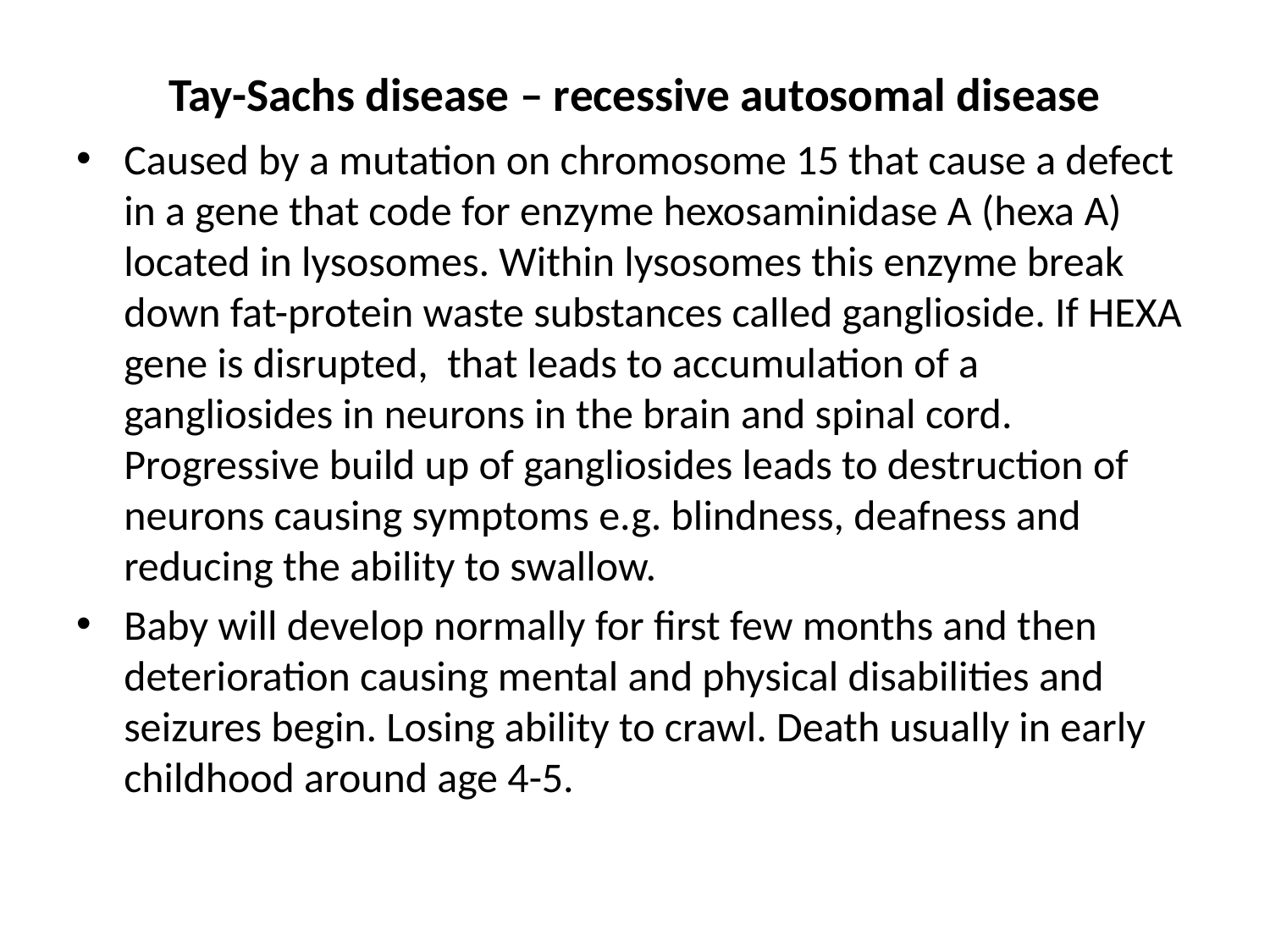

# Tay-Sachs disease – recessive autosomal disease
Caused by a mutation on chromosome 15 that cause a defect in a gene that code for enzyme hexosaminidase A (hexa A) located in lysosomes. Within lysosomes this enzyme break down fat-protein waste substances called ganglioside. If HEXA  gene is disrupted,  that leads to accumulation of a gangliosides in neurons in the brain and spinal cord. Progressive build up of gangliosides leads to destruction of neurons causing symptoms e.g. blindness, deafness and reducing the ability to swallow.
Baby will develop normally for first few months and then deterioration causing mental and physical disabilities and seizures begin. Losing ability to crawl. Death usually in early childhood around age 4-5.